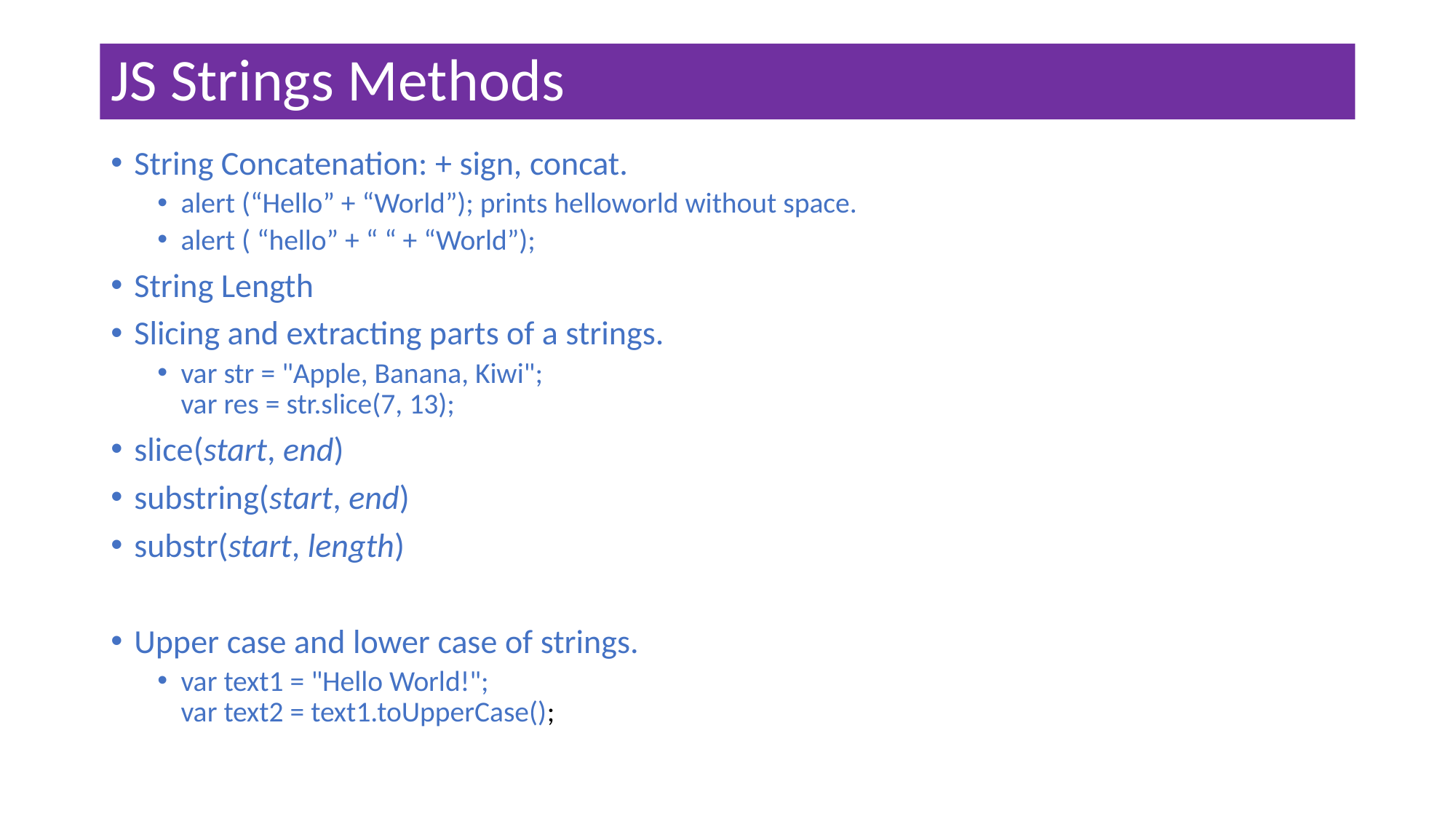

# JS Strings Methods
String Concatenation: + sign, concat.
alert (“Hello” + “World”); prints helloworld without space.
alert ( “hello” + “ “ + “World”);
String Length
Slicing and extracting parts of a strings.
var str = "Apple, Banana, Kiwi";
var res = str.slice(7, 13);
slice(start, end)
substring(start, end)
substr(start, length)

Upper case and lower case of strings.
var text1 = "Hello World!";       
var text2 = text1.toUpperCase();